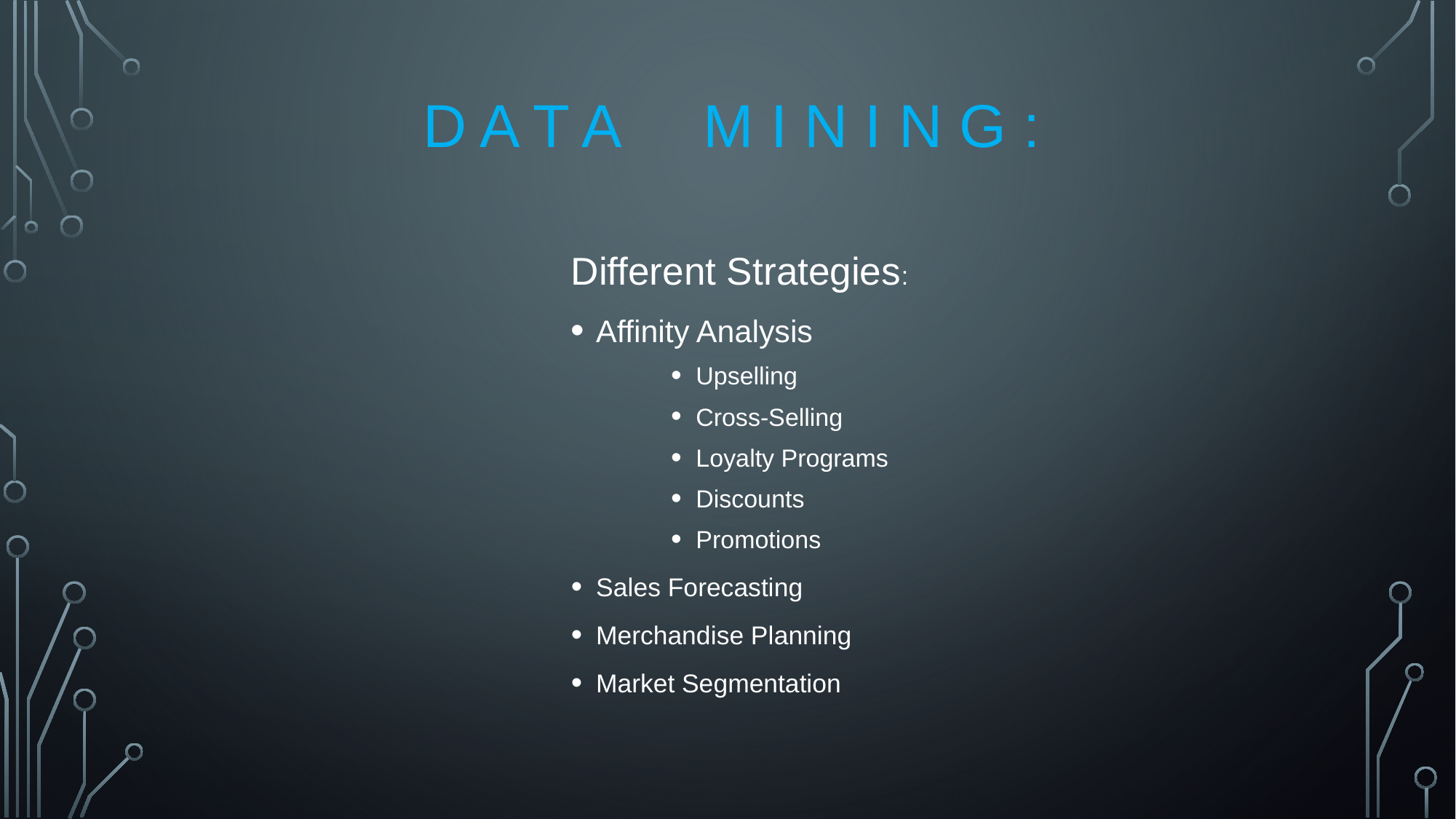

# D a t a     M I n I n g :
Different Strategies:
Affinity Analysis
Upselling
Cross-Selling
Loyalty Programs
Discounts
Promotions
Sales Forecasting
Merchandise Planning
Market Segmentation